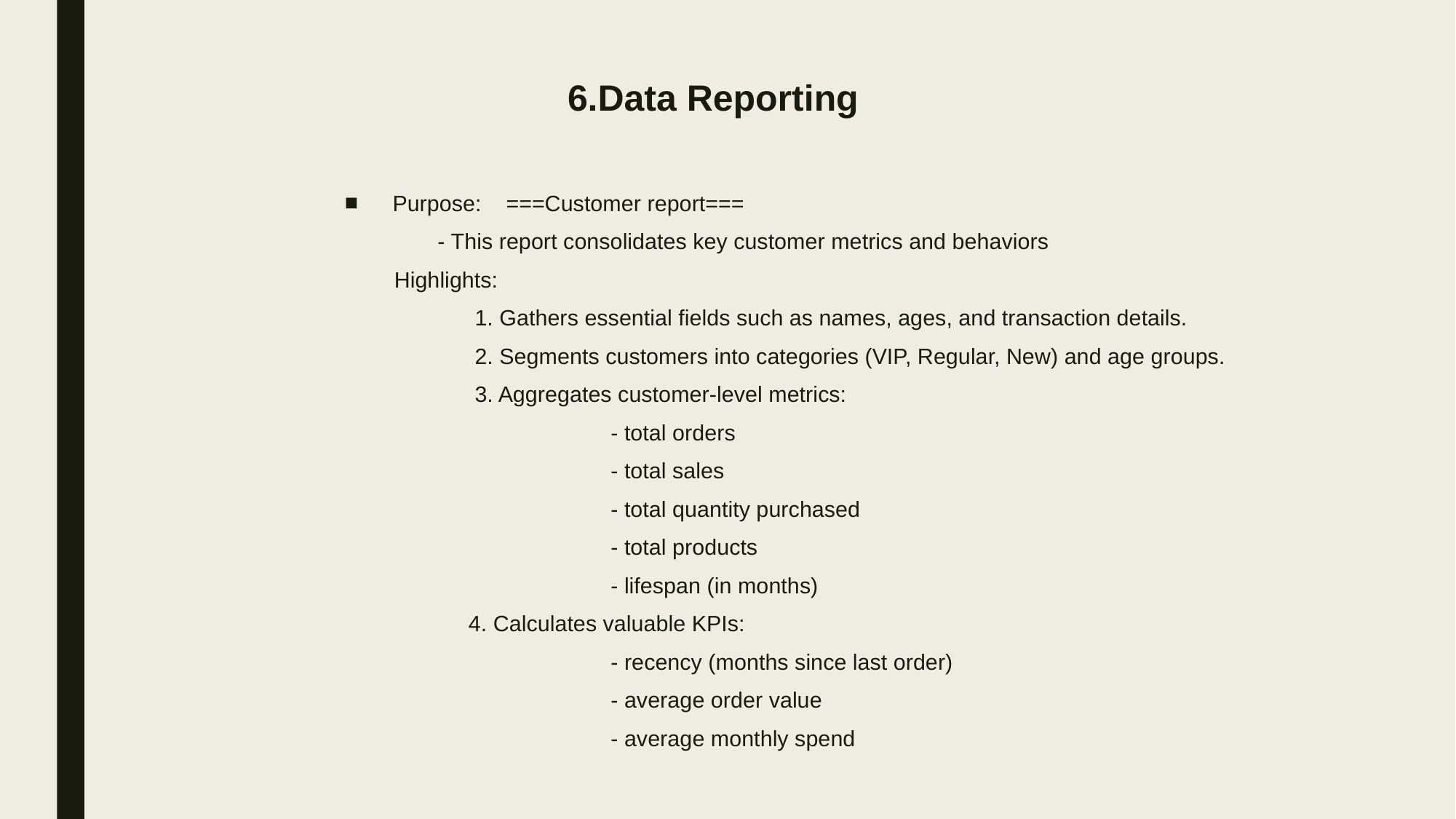

# 6.Data Reporting
Purpose:    ===Customer report===
               - This report consolidates key customer metrics and behaviors
        Highlights:
                     1. Gathers essential fields such as names, ages, and transaction details.
                     2. Segments customers into categories (VIP, Regular, New) and age groups.
                     3. Aggregates customer-level metrics:
                                           - total orders
                                           - total sales
                                           - total quantity purchased
                                           - total products
                                           - lifespan (in months)
                    4. Calculates valuable KPIs:
                                           - recency (months since last order)
                                           - average order value
                                           - average monthly spend